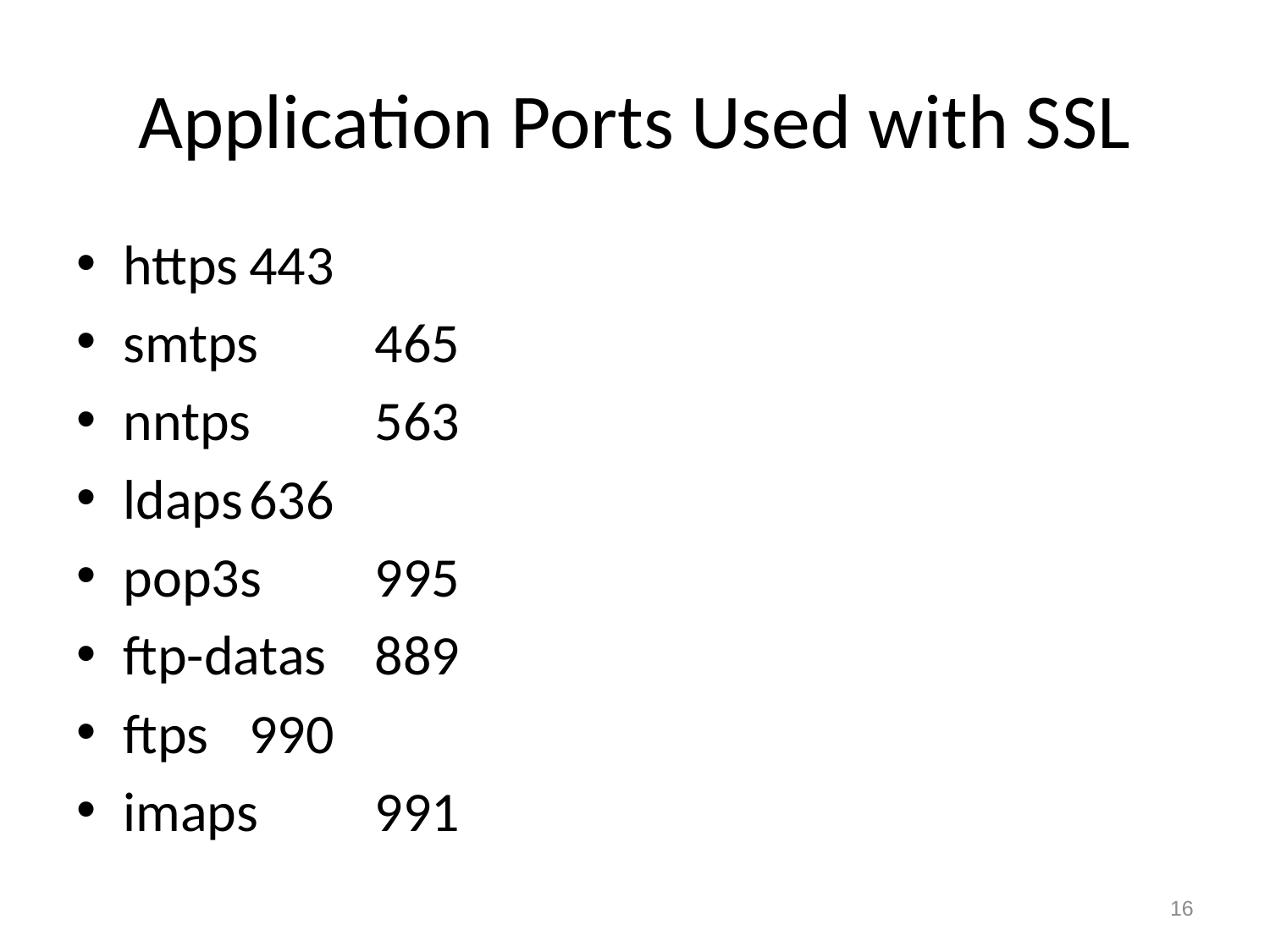

# Application Ports Used with SSL
https	443
smtps	465
nntps	563
ldaps	636
pop3s	995
ftp-datas	889
ftps	990
imaps	991
16